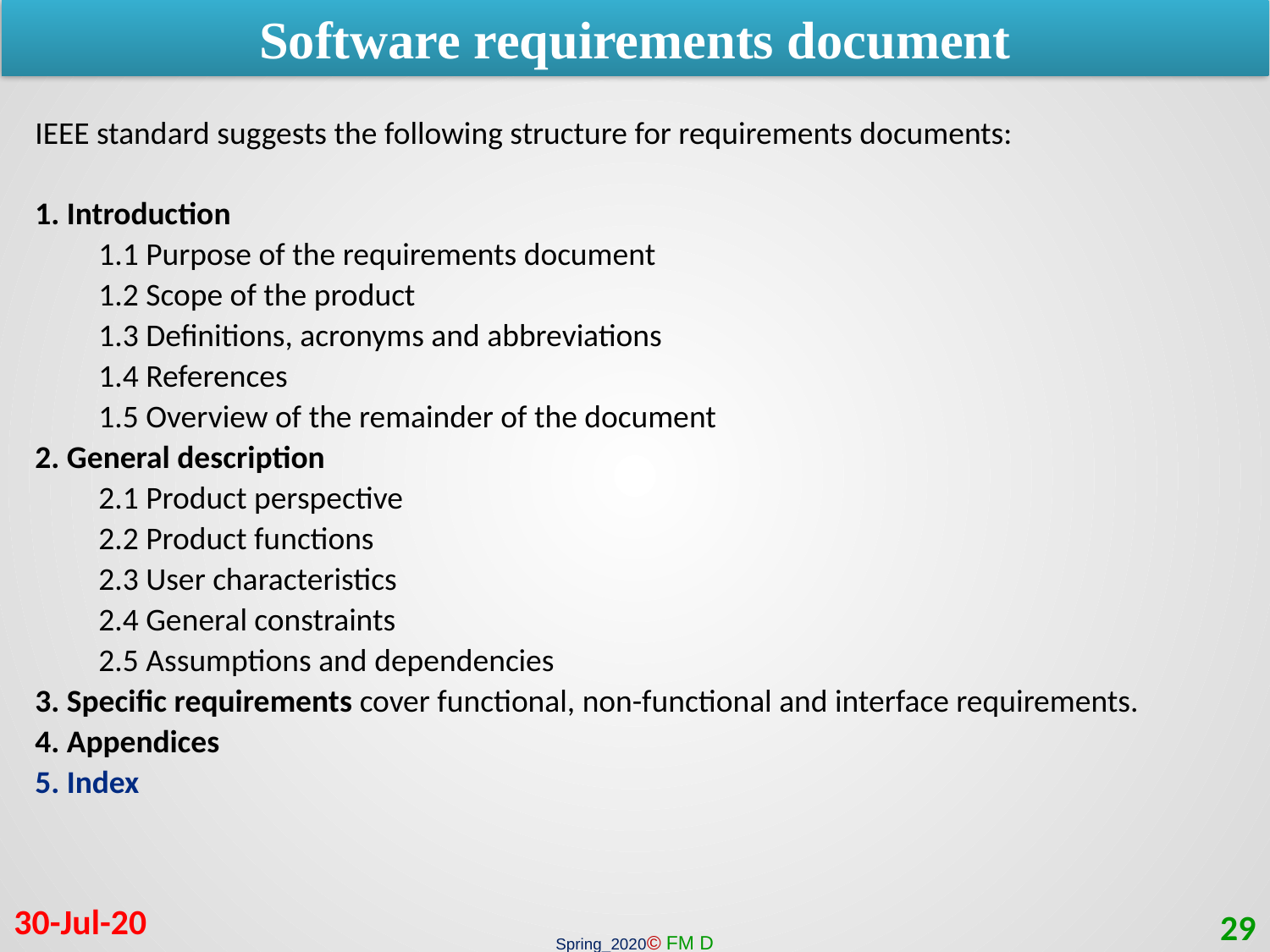

Software requirements document
IEEE standard suggests the following structure for requirements documents:

1. Introduction
1.1 Purpose of the requirements document
1.2 Scope of the product
1.3 Deﬁnitions, acronyms and abbreviations
1.4 References
1.5 Overview of the remainder of the document
2. General description
2.1 Product perspective
2.2 Product functions
2.3 User characteristics
2.4 General constraints
2.5 Assumptions and dependencies
3. Speciﬁc requirements cover functional, non-functional and interface requirements.
4. Appendices
5. Index

30-Jul-20
29